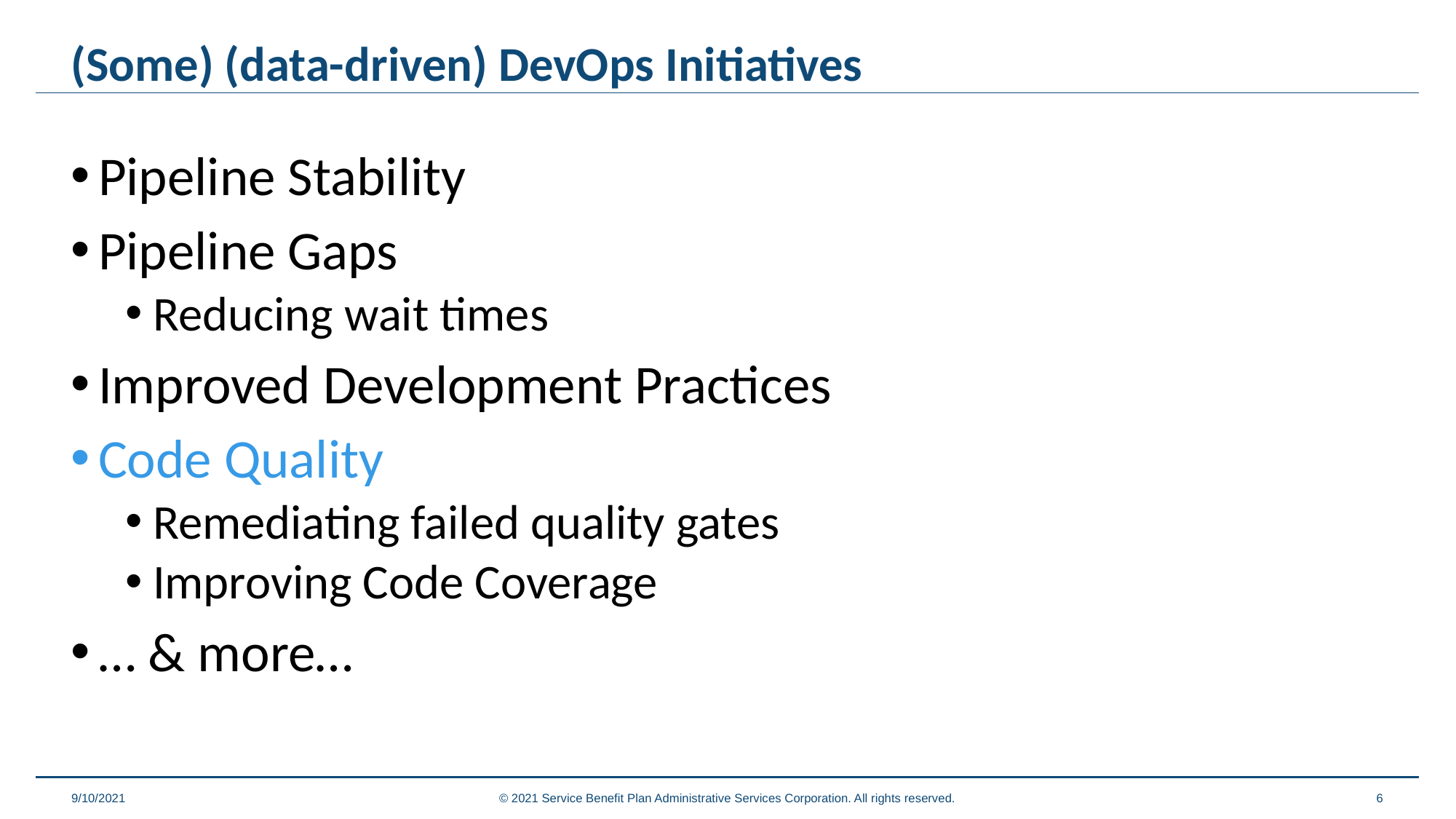

# (Some) (data-driven) DevOps Initiatives
Pipeline Stability
Pipeline Gaps
Reducing wait times
Improved Development Practices
Code Quality
Remediating failed quality gates
Improving Code Coverage
… & more…

9/10/2021
© 2021 Service Benefit Plan Administrative Services Corporation. All rights reserved.
6